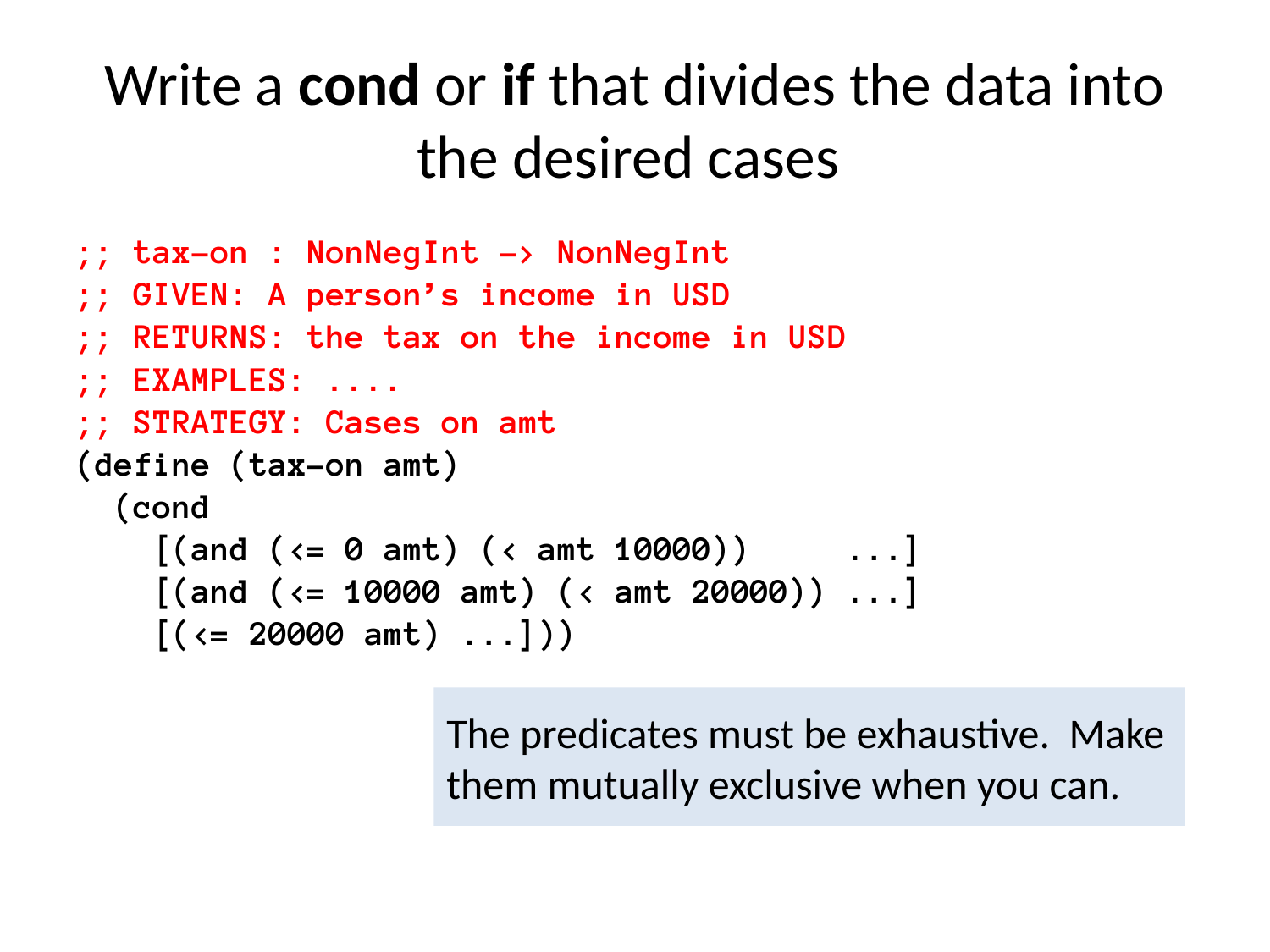

# Write a cond or if that divides the data into the desired cases
;; tax-on : NonNegInt -> NonNegInt
;; GIVEN: A person’s income in USD
;; RETURNS: the tax on the income in USD
;; EXAMPLES: ....
;; STRATEGY: Cases on amt
(define (tax-on amt)
  (cond
    [(and (<= 0 amt) (< amt 10000))     ...]
    [(and (<= 10000 amt) (< amt 20000)) ...]
    [(<= 20000 amt) ...]))

The predicates must be exhaustive.  Make them mutually exclusive when you can.